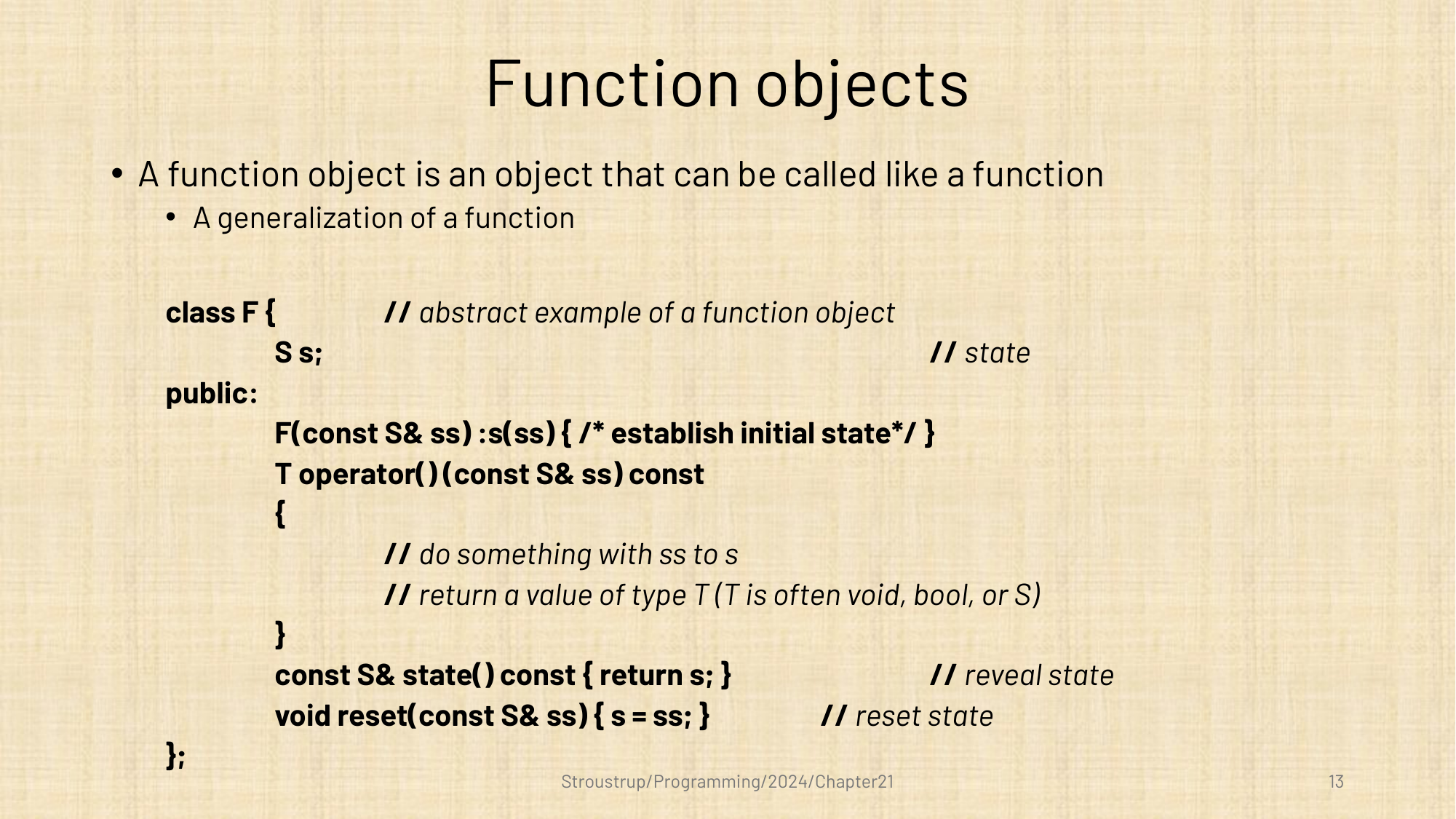

# Function objects
A function object is an object that can be called like a function
A generalization of a function

class F {	// abstract example of a function object
	S s;						// state
public:
	F(const S& ss) :s(ss) { /* establish initial state*/ }
	T operator() (const S& ss) const
	{
		// do something with ss to s
		// return a value of type T (T is often void, bool, or S)
	}
	const S& state() const { return s; }		// reveal state
	void reset(const S& ss) { s = ss; }		// reset state
};

Stroustrup/Programming/2024/Chapter21
13